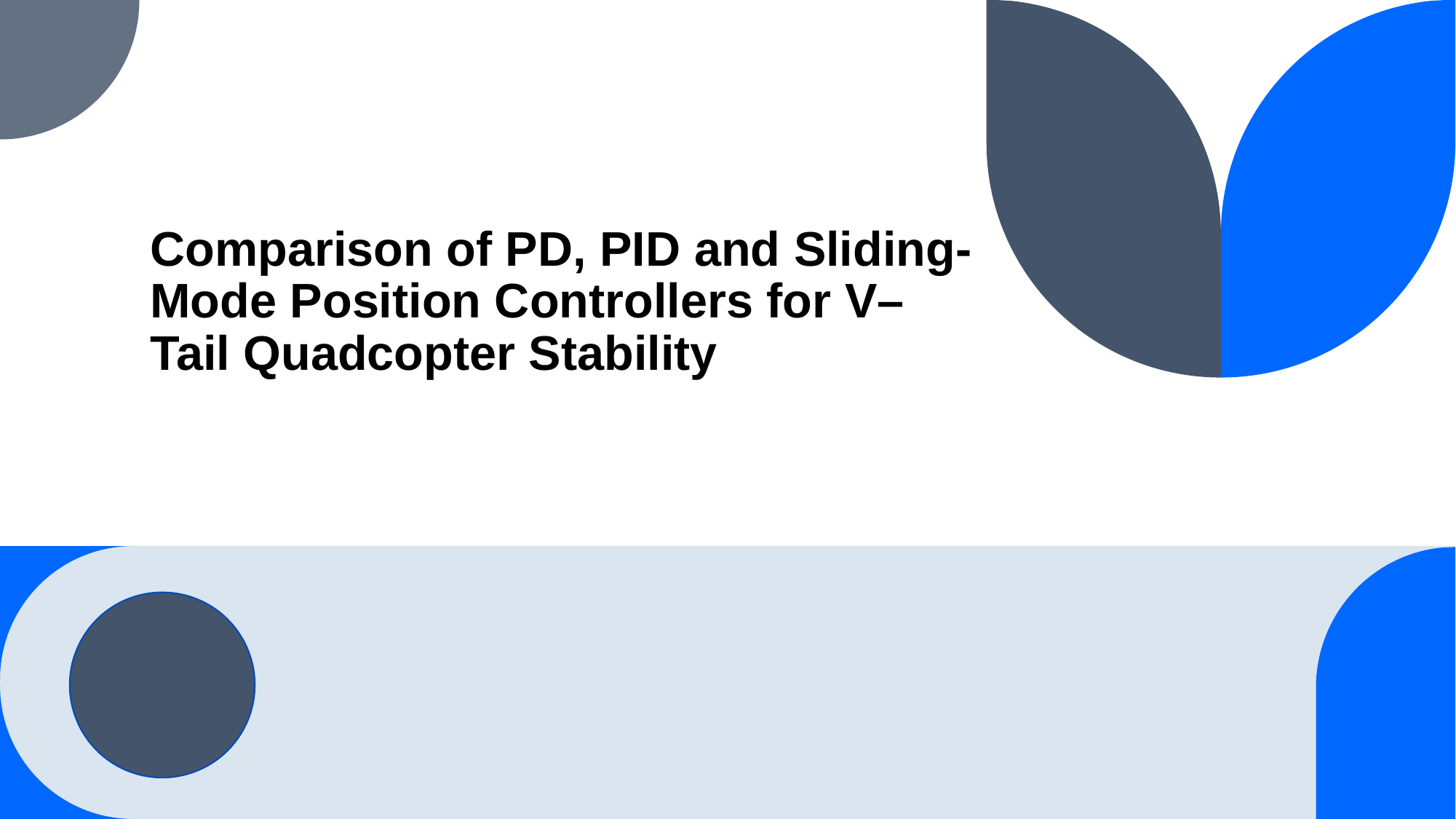

# Comparison of PD, PID and Sliding-Mode Position Controllers for V–Tail Quadcopter Stability